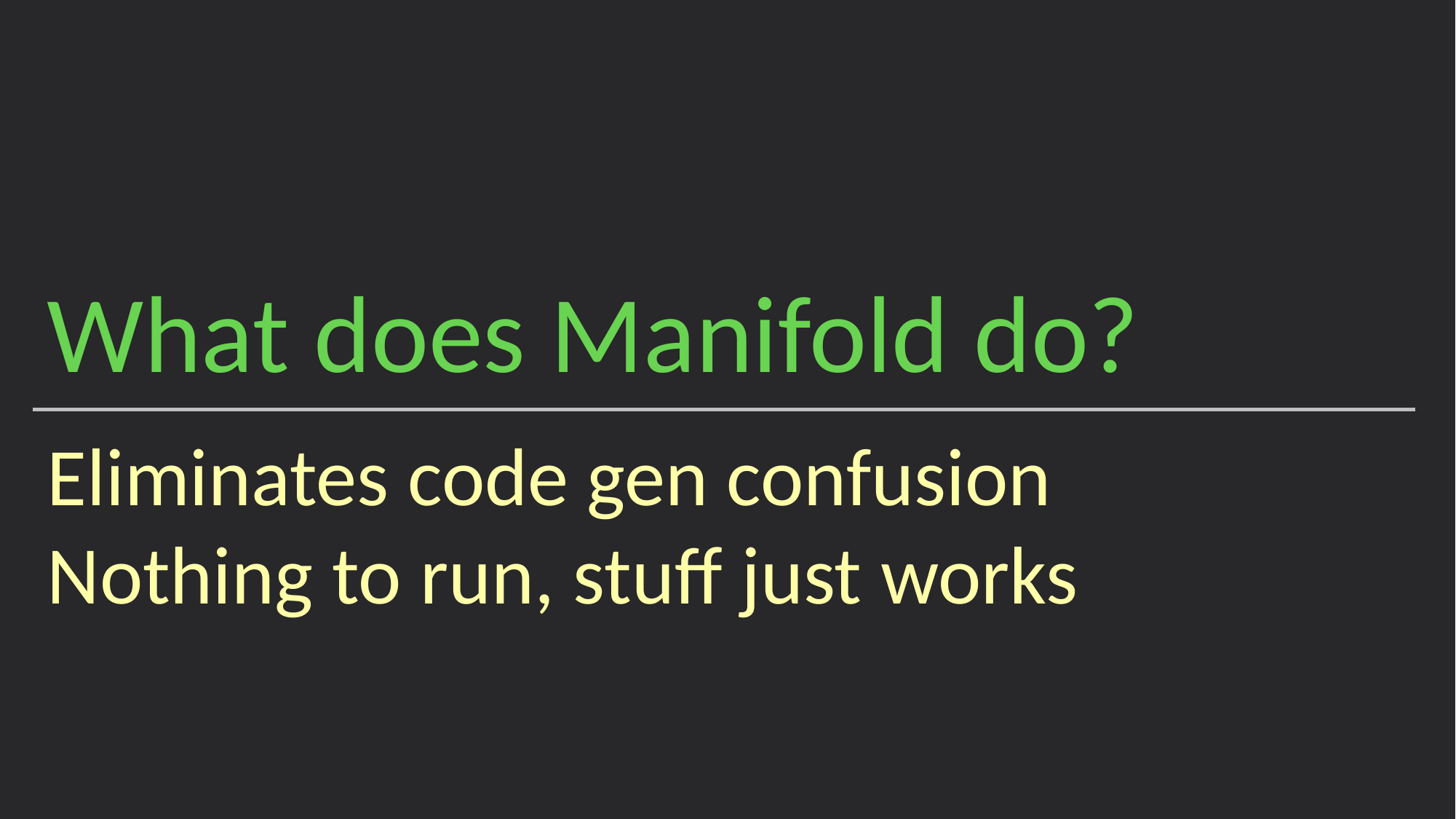

What does Manifold do?
Eliminates code gen confusion
Nothing to run, stuff just works